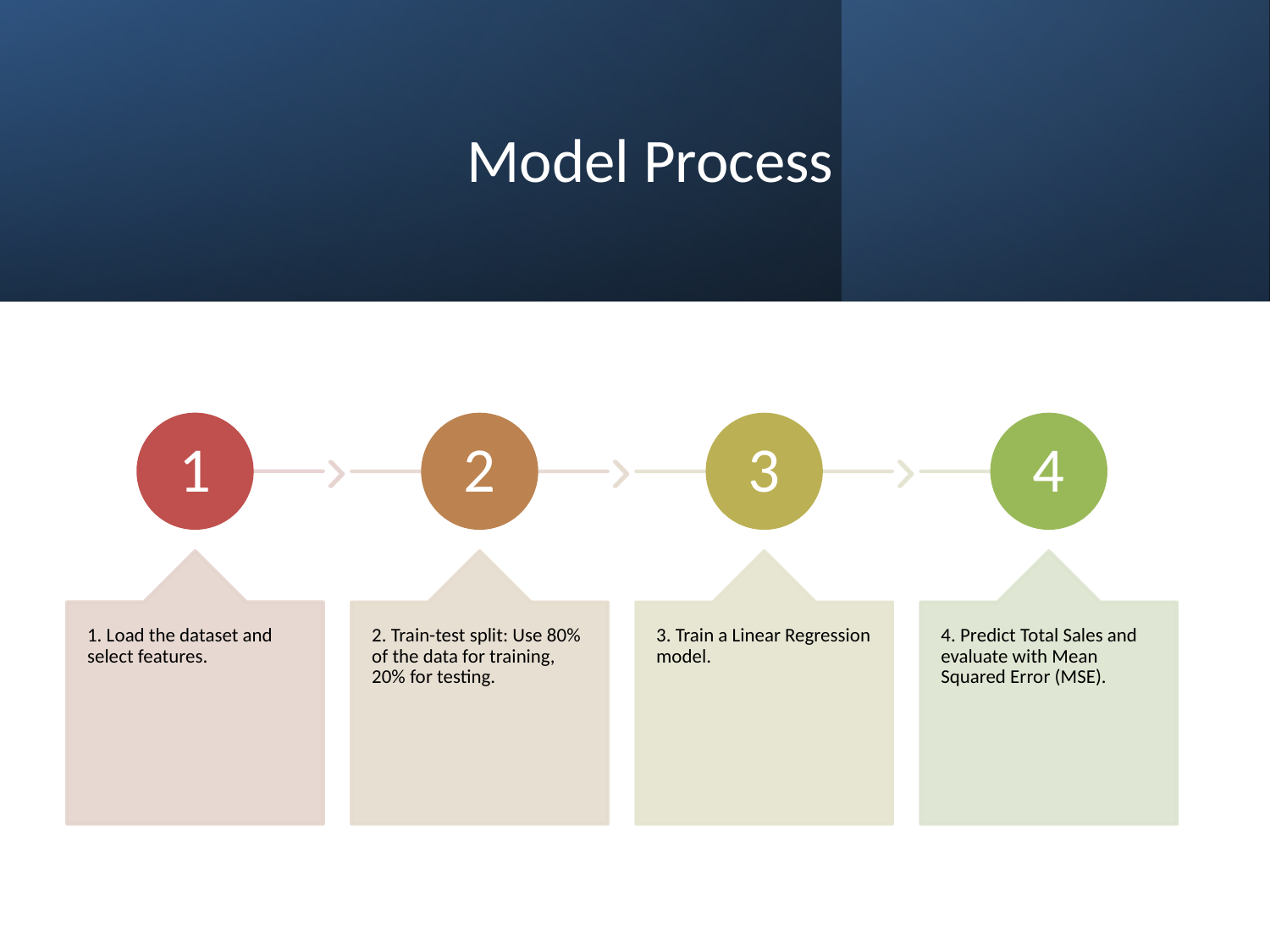

# Model Process

1
2
3
4

1. Load the dataset and select features.
2. Train-test split: Use 80% of the data for training, 20% for testing.
3. Train a Linear Regression model.
4. Predict Total Sales and evaluate with Mean Squared Error (MSE).